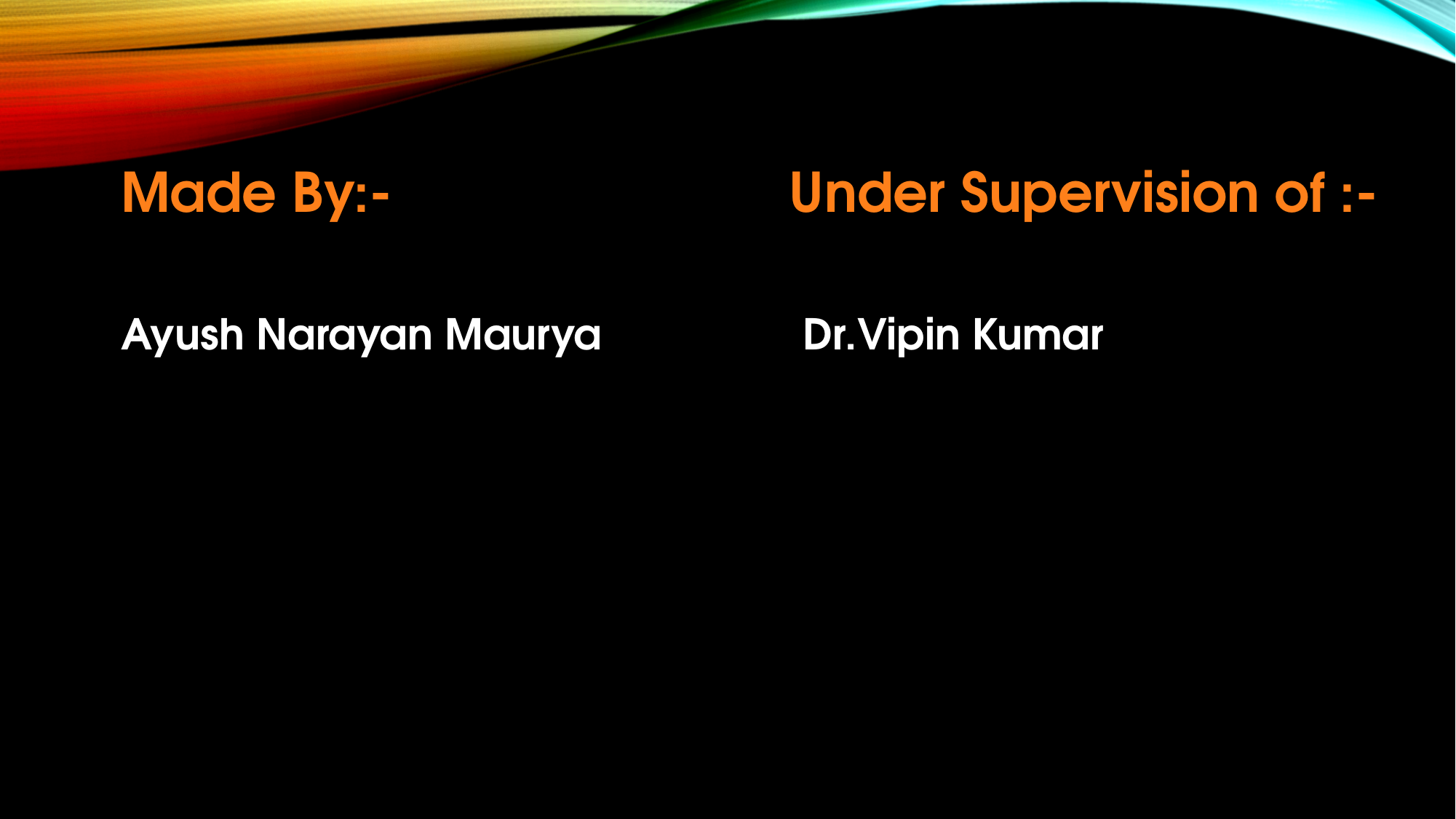

Made By:-                          Under Supervision of :-

Ayush Narayan Maurya                 Dr.Vipin Kumar